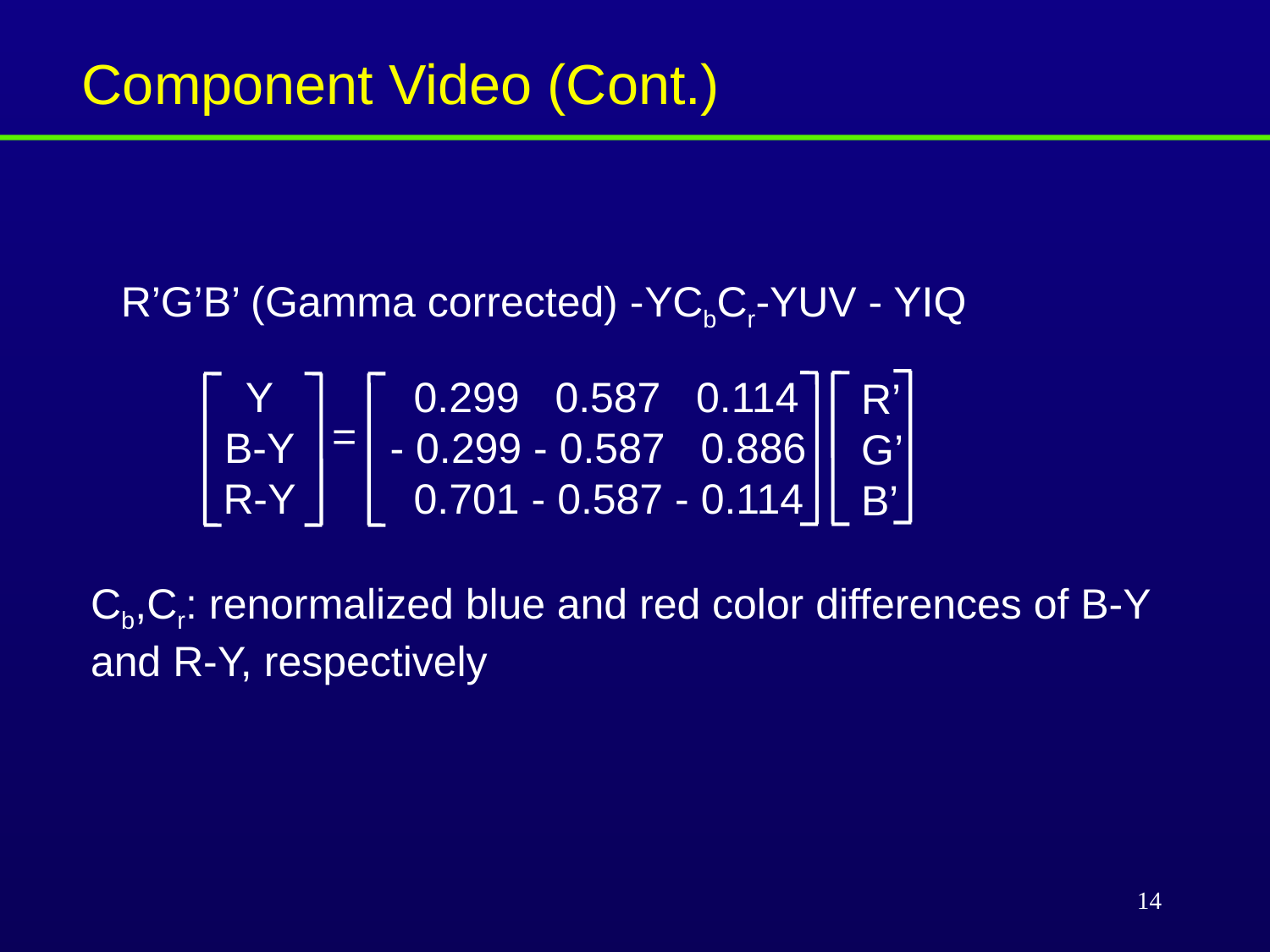

Component Video (Cont.)
R’G’B’ (Gamma corrected) -YCbCr-YUV - YIQ
Y
 B-Y
R-Y
  0.299   0.587   0.114
- 0.299 - 0.587   0.886
  0.701 - 0.587 - 0.114
R’
G’
B’

=
Cb,Cr: renormalized blue and red color differences of B-Y and R-Y, respectively
14